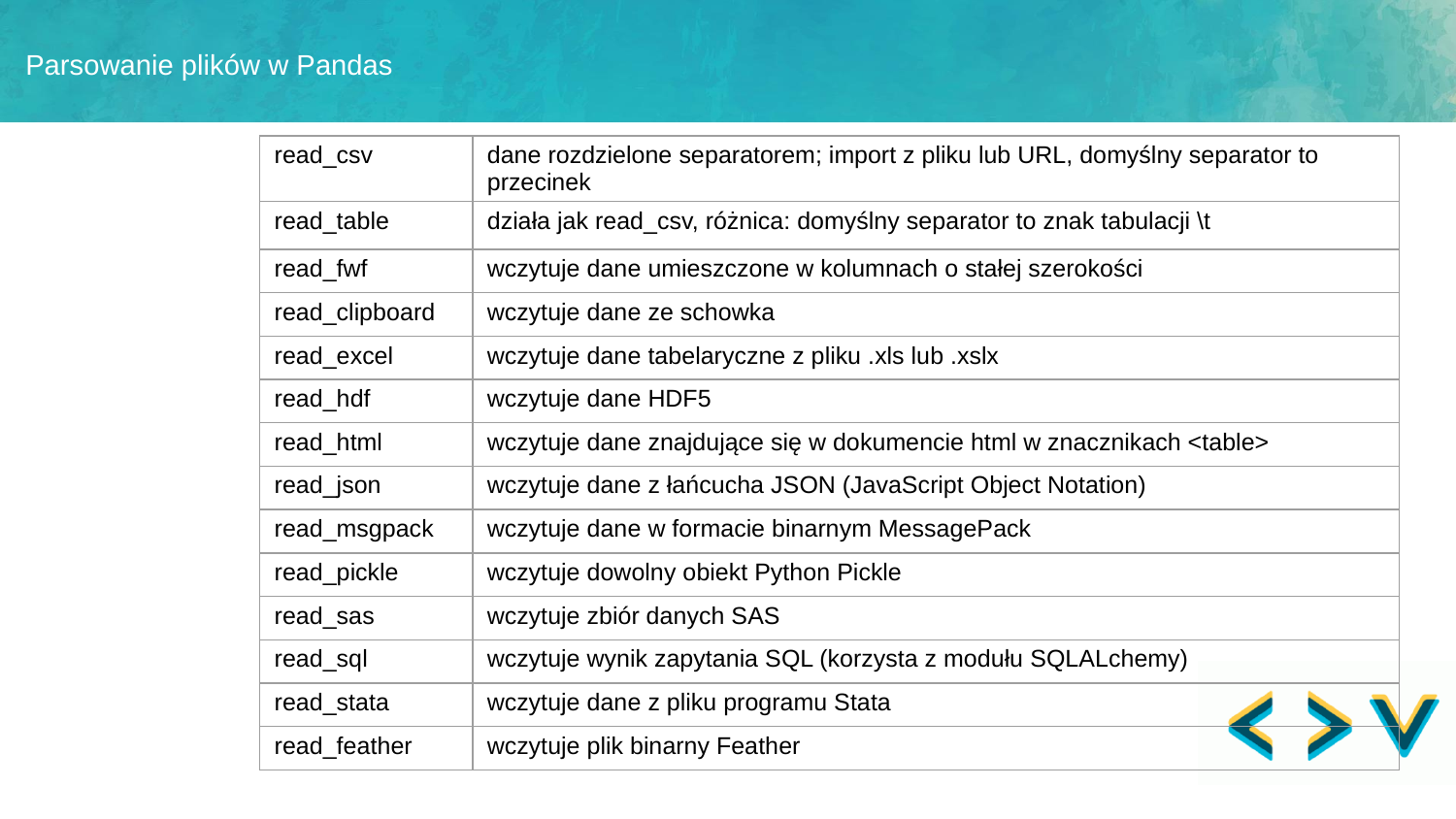

# Parsowanie plików w Pandas
| read\_csv | dane rozdzielone separatorem; import z pliku lub URL, domyślny separator to przecinek |
| --- | --- |
| read\_table | działa jak read\_csv, różnica: domyślny separator to znak tabulacji \t |
| read\_fwf | wczytuje dane umieszczone w kolumnach o stałej szerokości |
| read\_clipboard | wczytuje dane ze schowka |
| read\_excel | wczytuje dane tabelaryczne z pliku .xls lub .xslx |
| read\_hdf | wczytuje dane HDF5 |
| read\_html | wczytuje dane znajdujące się w dokumencie html w znacznikach <table> |
| read\_json | wczytuje dane z łańcucha JSON (JavaScript Object Notation) |
| read\_msgpack | wczytuje dane w formacie binarnym MessagePack |
| read\_pickle | wczytuje dowolny obiekt Python Pickle |
| read\_sas | wczytuje zbiór danych SAS |
| read\_sql | wczytuje wynik zapytania SQL (korzysta z modułu SQLALchemy) |
| read\_stata | wczytuje dane z pliku programu Stata |
| read\_feather | wczytuje plik binarny Feather |